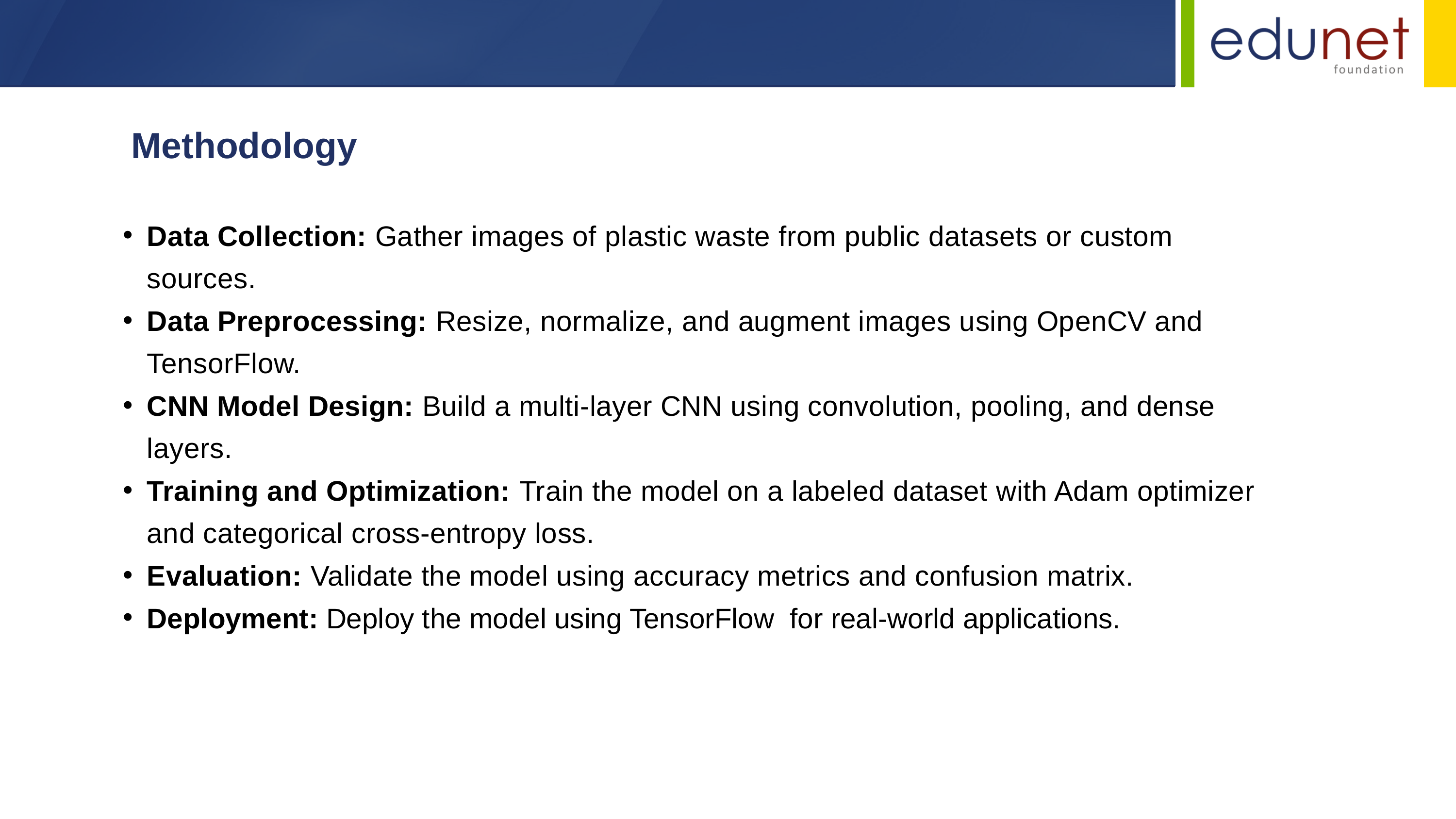

Methodology

Data Collection: Gather images of plastic waste from public datasets or custom sources.
Data Preprocessing: Resize, normalize, and augment images using OpenCV and TensorFlow.
CNN Model Design: Build a multi-layer CNN using convolution, pooling, and dense layers.
Training and Optimization: Train the model on a labeled dataset with Adam optimizer and categorical cross-entropy loss.
Evaluation: Validate the model using accuracy metrics and confusion matrix.
Deployment: Deploy the model using TensorFlow  for real-world applications.